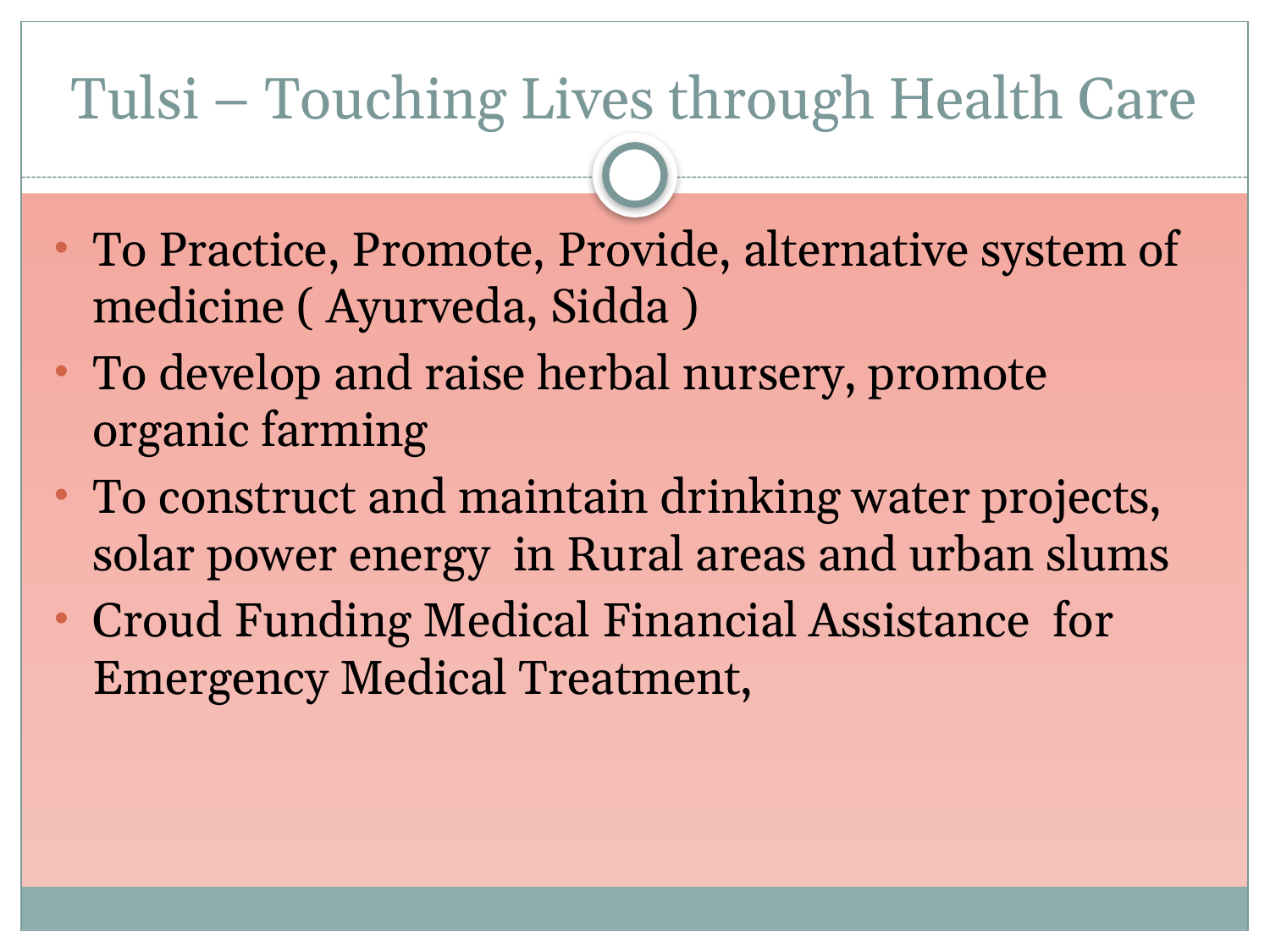

# Tulsi – Touching Lives through Health Care
To Practice, Promote, Provide, alternative system of medicine ( Ayurveda, Sidda )
To develop and raise herbal nursery, promote organic farming
To construct and maintain drinking water projects, solar power energy  in Rural areas and urban slums
Croud Funding Medical Financial Assistance  for Emergency Medical Treatment,